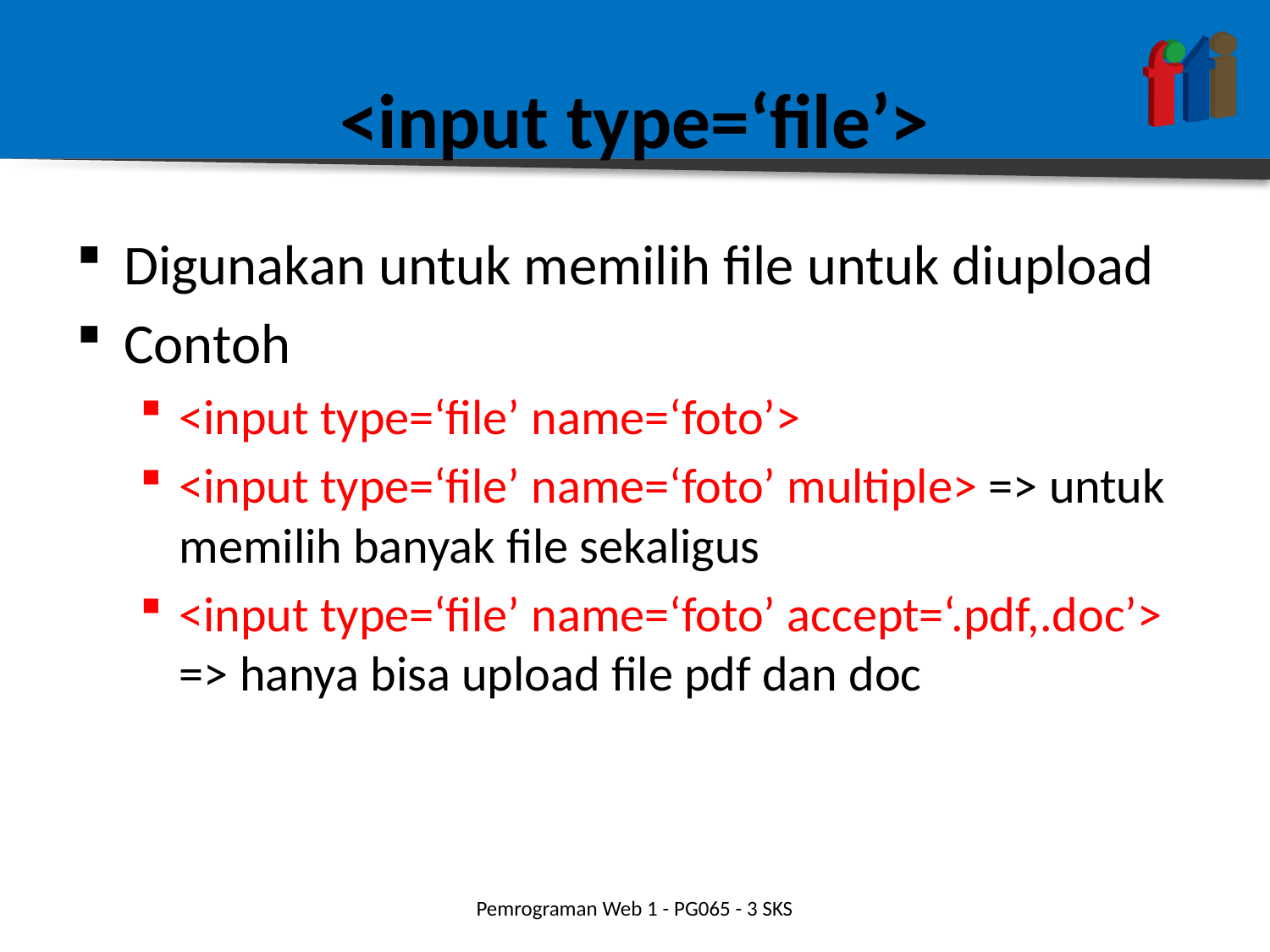

# <input type=‘file’>
Digunakan untuk memilih file untuk diupload
Contoh
<input type=‘file’ name=‘foto’>
<input type=‘file’ name=‘foto’ multiple> => untuk memilih banyak file sekaligus
<input type=‘file’ name=‘foto’ accept=‘.pdf,.doc’> => hanya bisa upload file pdf dan doc

Pemrograman Web 1 - PG065 - 3 SKS